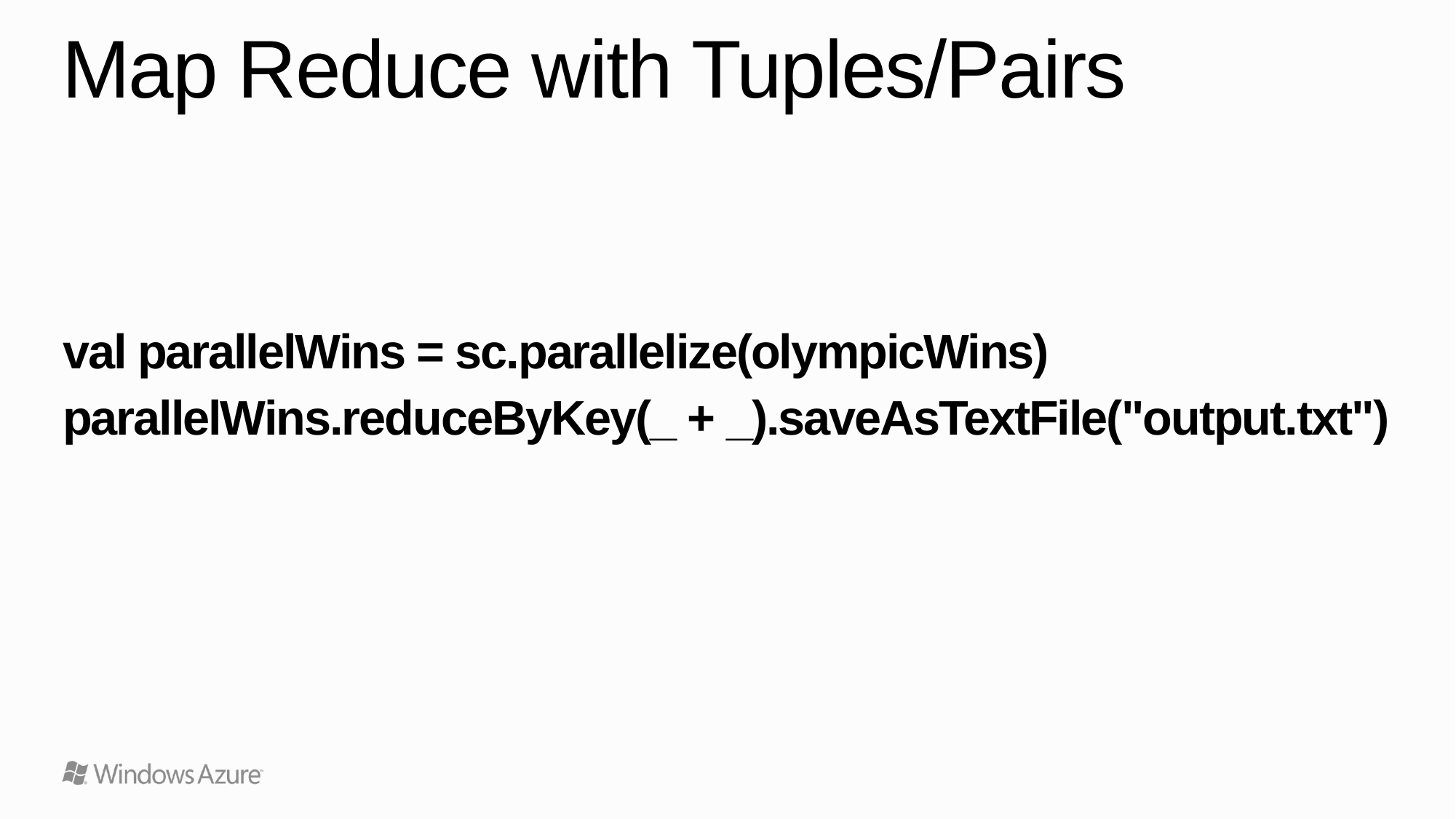

# Map Reduce with Tuples/Pairs
val parallelWins = sc.parallelize(olympicWins)
parallelWins.reduceByKey(_ + _).saveAsTextFile("output.txt")